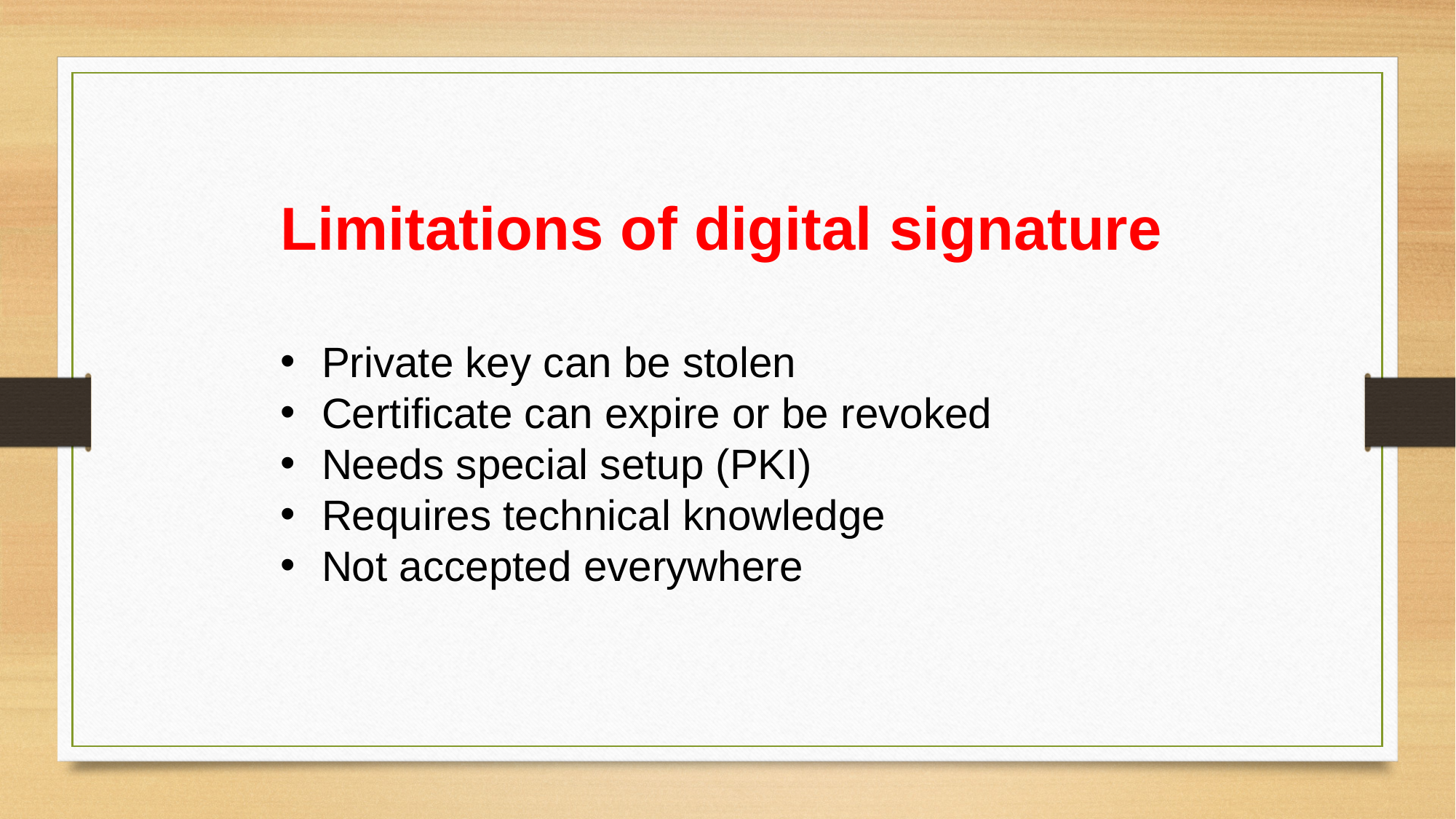

Limitations of digital signature

Private key can be stolen
Certificate can expire or be revoked
Needs special setup (PKI)
Requires technical knowledge
Not accepted everywhere